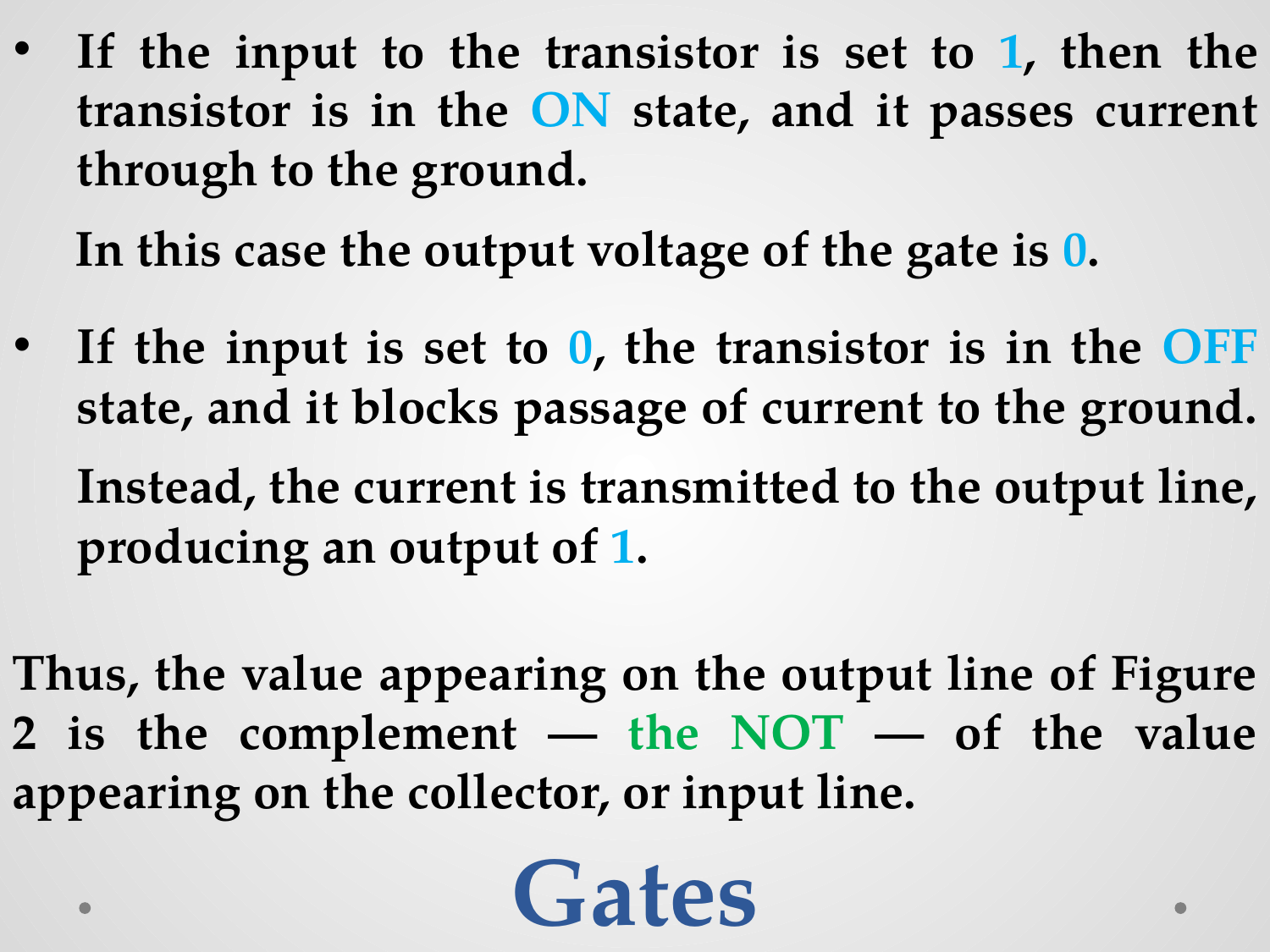

If the input to the transistor is set to 1, then the transistor is in the ON state, and it passes current through to the ground.
     In this case the output voltage of the gate is 0.
If the input is set to 0, the transistor is in the OFF state, and it blocks passage of current to the ground.
Instead, the current is transmitted to the output line, producing an output of 1.
Thus, the value appearing on the output line of Figure 2 is the complement — the NOT — of the value appearing on the collector, or input line.
Gates